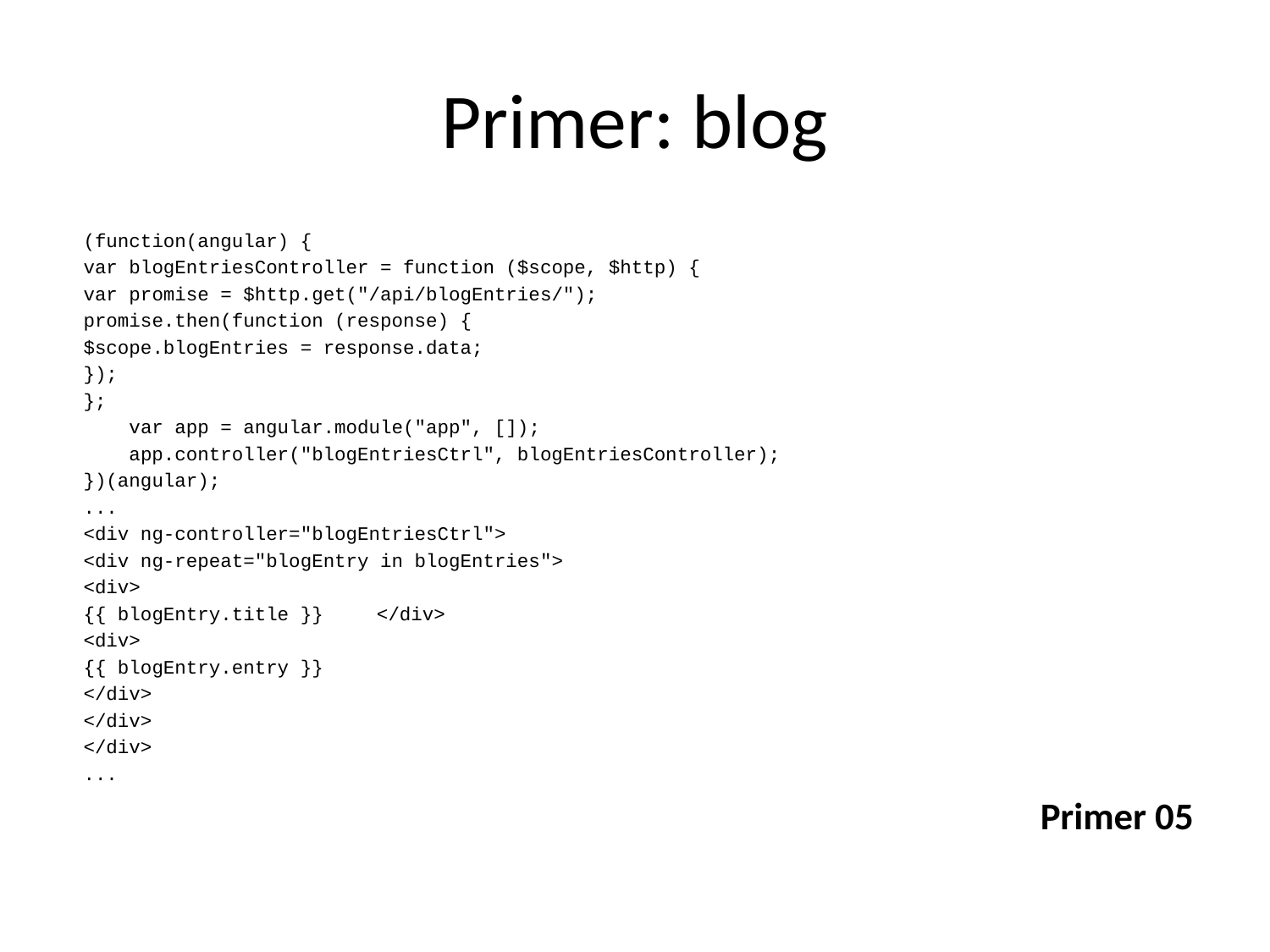

# Primer: blog
(function(angular) {
	var blogEntriesController = function ($scope, $http) {
		var promise = $http.get("/api/blogEntries/");
		promise.then(function (response) {
			$scope.blogEntries = response.data;
		});
	};
    var app = angular.module("app", []);
    app.controller("blogEntriesCtrl", blogEntriesController);
})(angular);
...
<div ng-controller="blogEntriesCtrl">
	<div ng-repeat="blogEntry in blogEntries">
		<div>
			{{ blogEntry.title }}					</div>
		<div>
			{{ blogEntry.entry }}
		</div>
	</div>
</div>
...
Primer 05